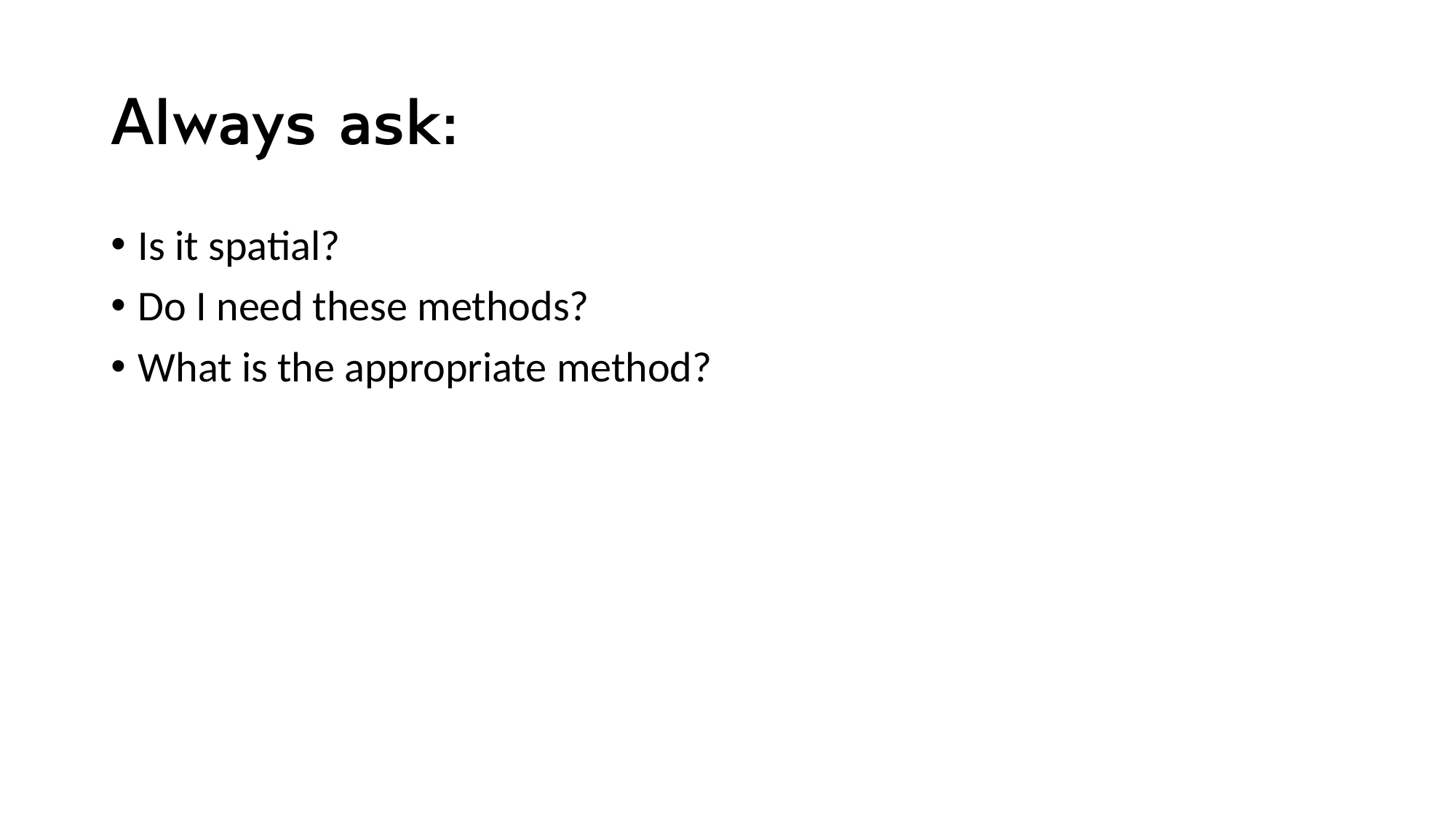

# Always ask:
Is it spatial?
Do I need these methods?
What is the appropriate method?